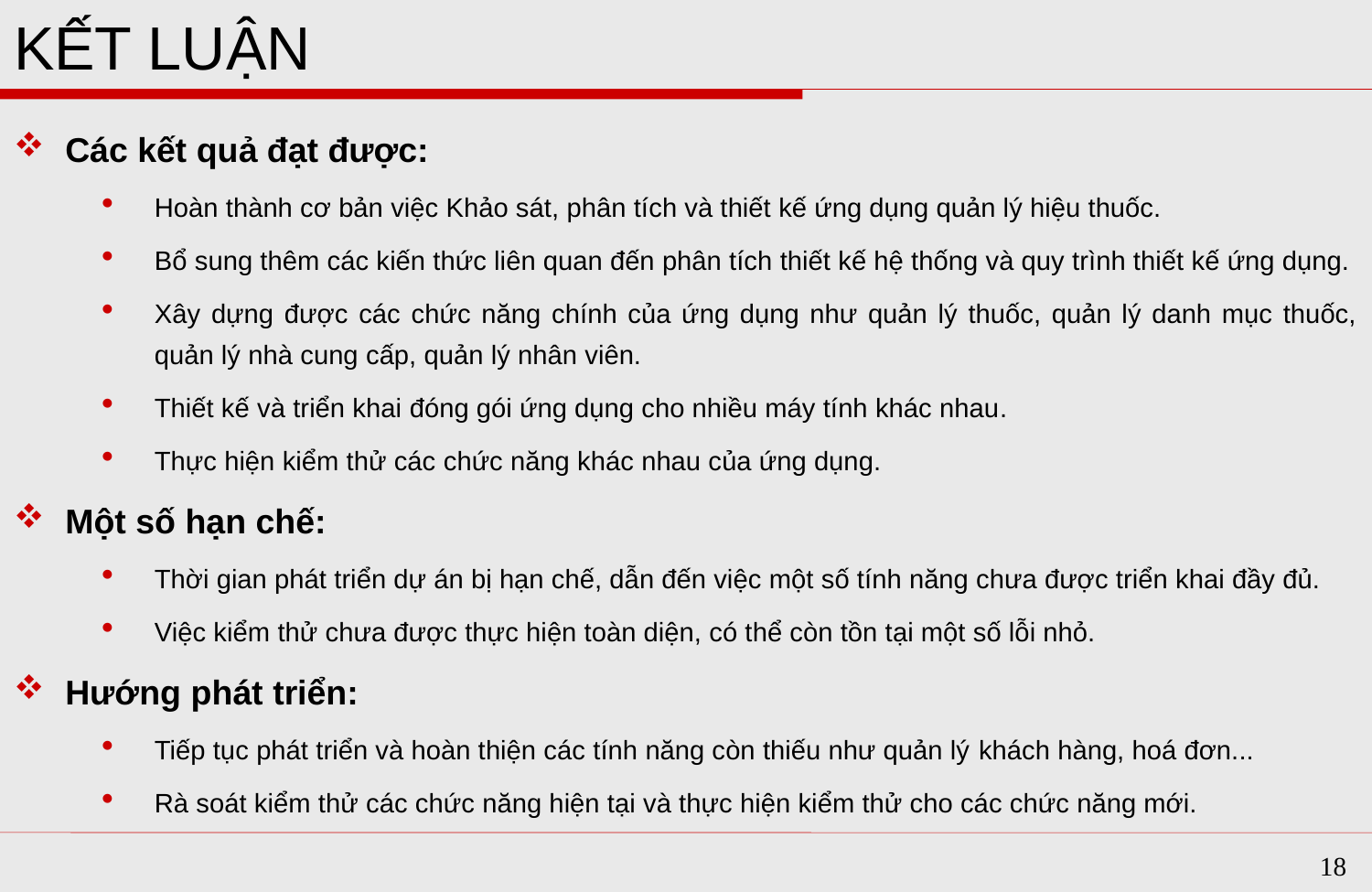

# KẾT LUẬN
Các kết quả đạt được:
Hoàn thành cơ bản việc Khảo sát, phân tích và thiết kế ứng dụng quản lý hiệu thuốc.
Bổ sung thêm các kiến thức liên quan đến phân tích thiết kế hệ thống và quy trình thiết kế ứng dụng.
Xây dựng được các chức năng chính của ứng dụng như quản lý thuốc, quản lý danh mục thuốc, quản lý nhà cung cấp, quản lý nhân viên.
Thiết kế và triển khai đóng gói ứng dụng cho nhiều máy tính khác nhau.
Thực hiện kiểm thử các chức năng khác nhau của ứng dụng.
Một số hạn chế:
Thời gian phát triển dự án bị hạn chế, dẫn đến việc một số tính năng chưa được triển khai đầy đủ.
Việc kiểm thử chưa được thực hiện toàn diện, có thể còn tồn tại một số lỗi nhỏ.
Hướng phát triển:
Tiếp tục phát triển và hoàn thiện các tính năng còn thiếu như quản lý khách hàng, hoá đơn...
Rà soát kiểm thử các chức năng hiện tại và thực hiện kiểm thử cho các chức năng mới.
18